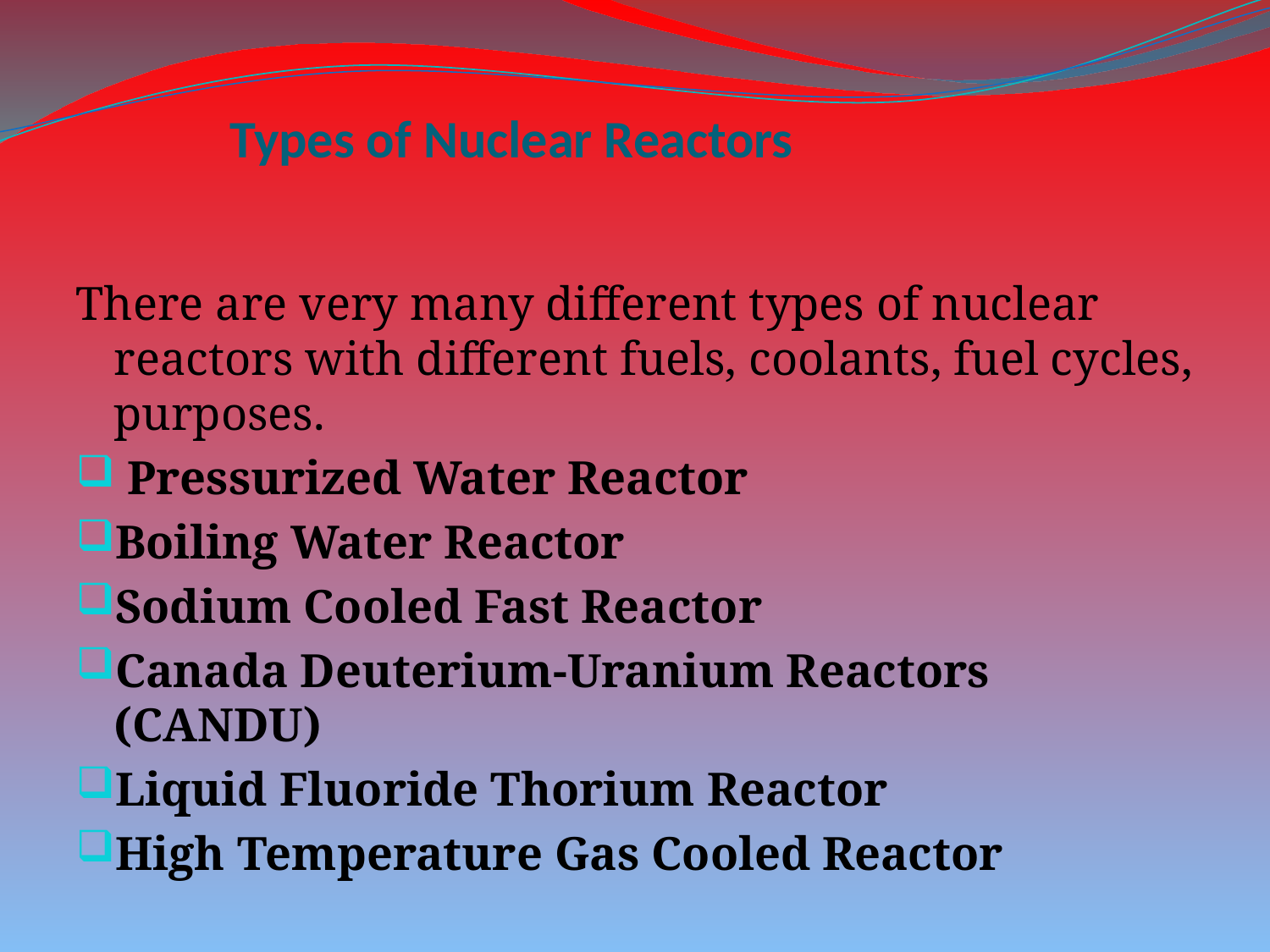

# Types of Nuclear Reactors
There are very many different types of nuclear reactors with different fuels, coolants, fuel cycles, purposes.
 Pressurized Water Reactor
Boiling Water Reactor
Sodium Cooled Fast Reactor
Canada Deuterium-Uranium Reactors (CANDU)
Liquid Fluoride Thorium Reactor
High Temperature Gas Cooled Reactor